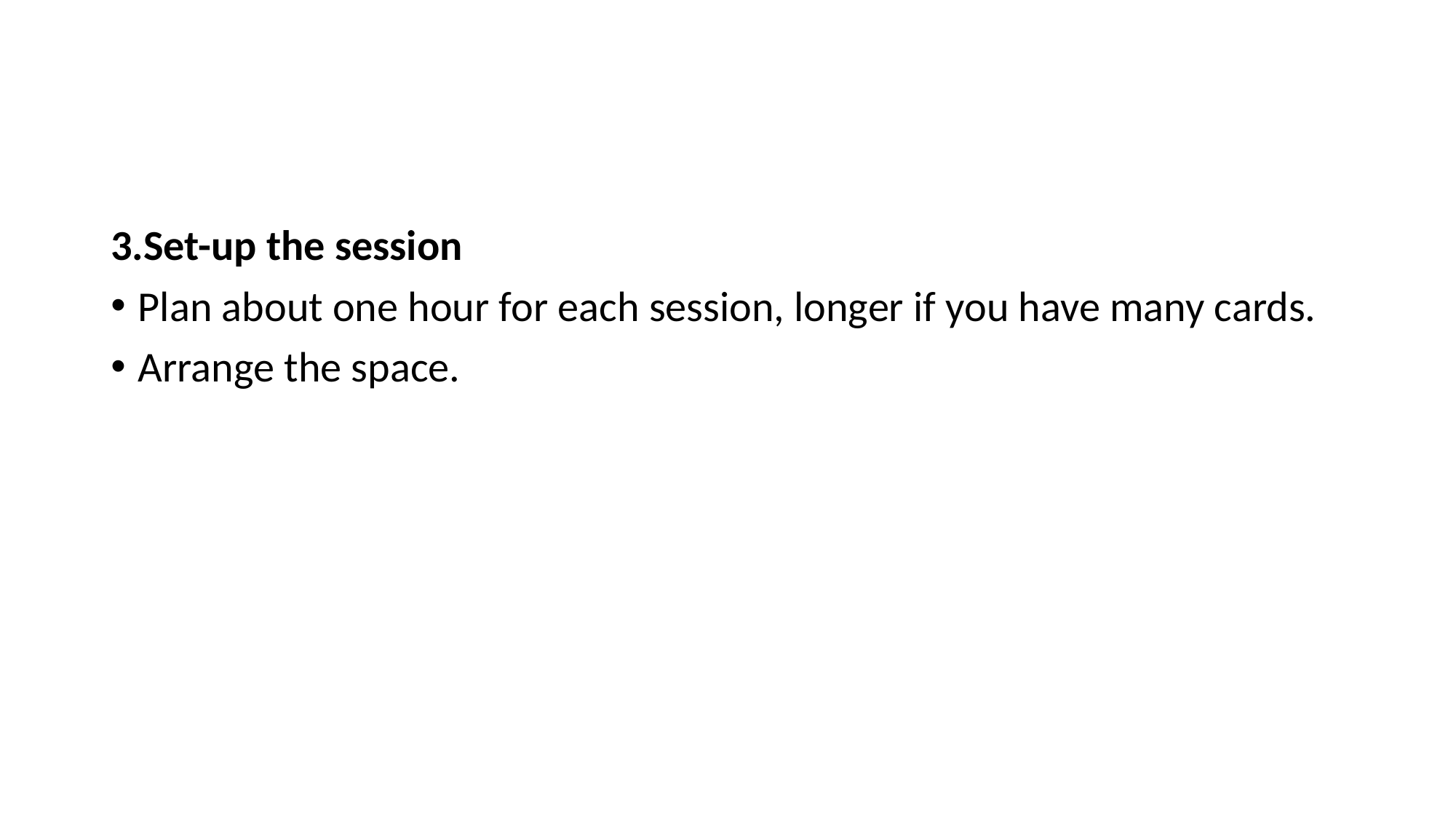

#
3.Set-up the session
Plan about one hour for each session, longer if you have many cards.
Arrange the space.